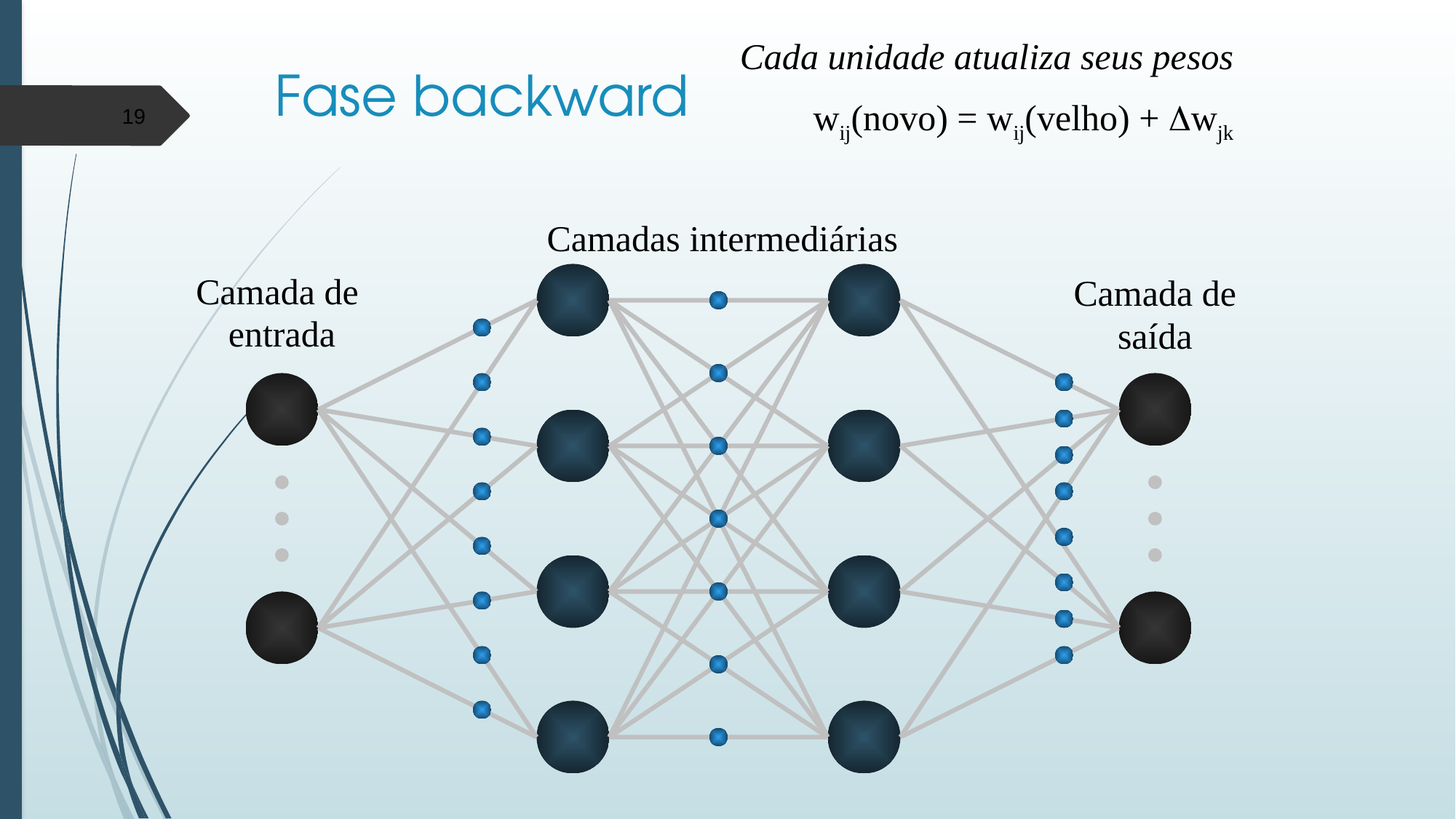

Cada unidade atualiza seus pesos
wij(novo) = wij(velho) + Δwjk
# Fase backward
19
Camadas intermediárias
Camada de
saída

Camada de
entrada